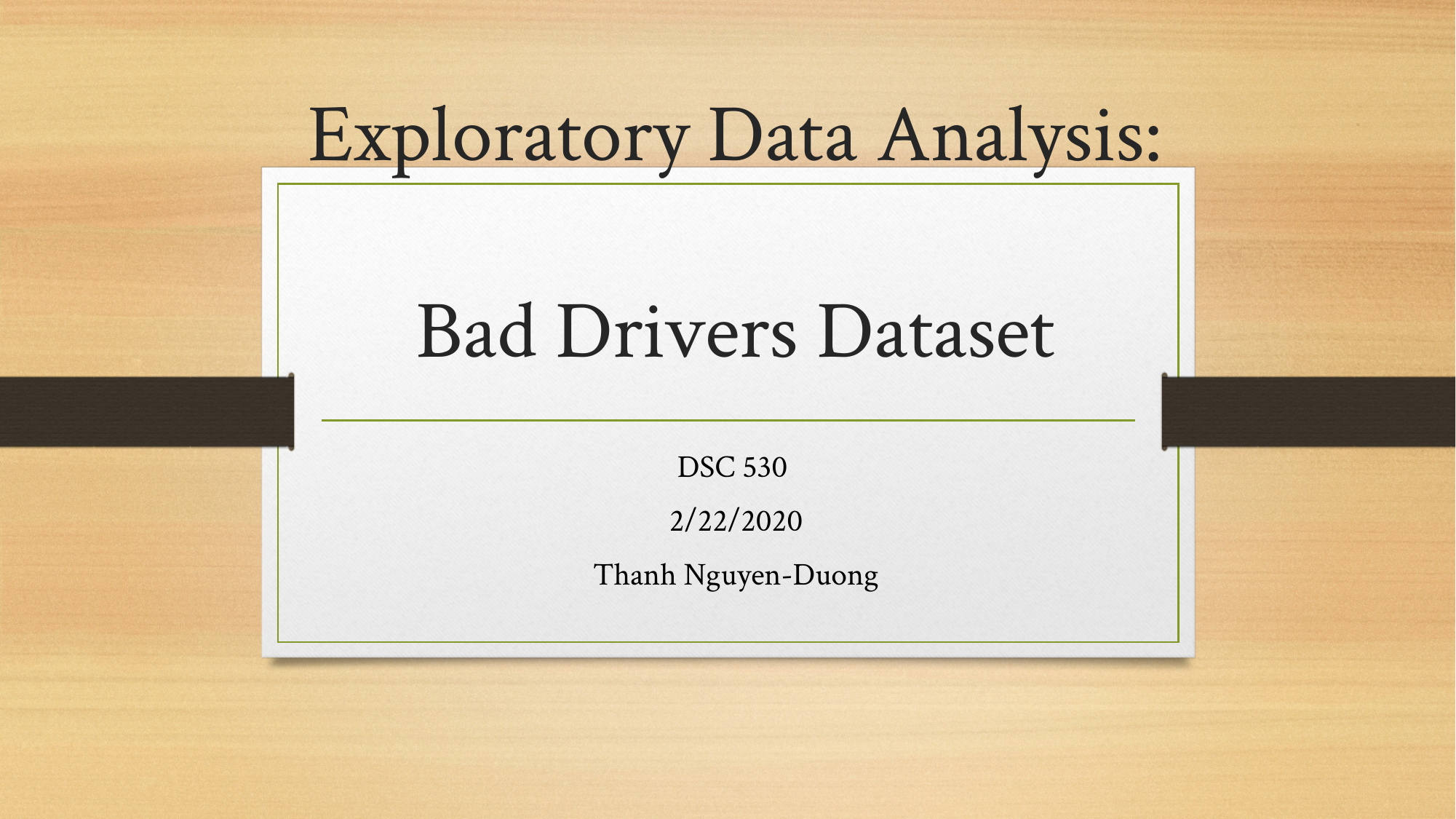

# Exploratory Data Analysis: Bad Drivers Dataset
DSC 530
2/22/2020
Thanh Nguyen-Duong